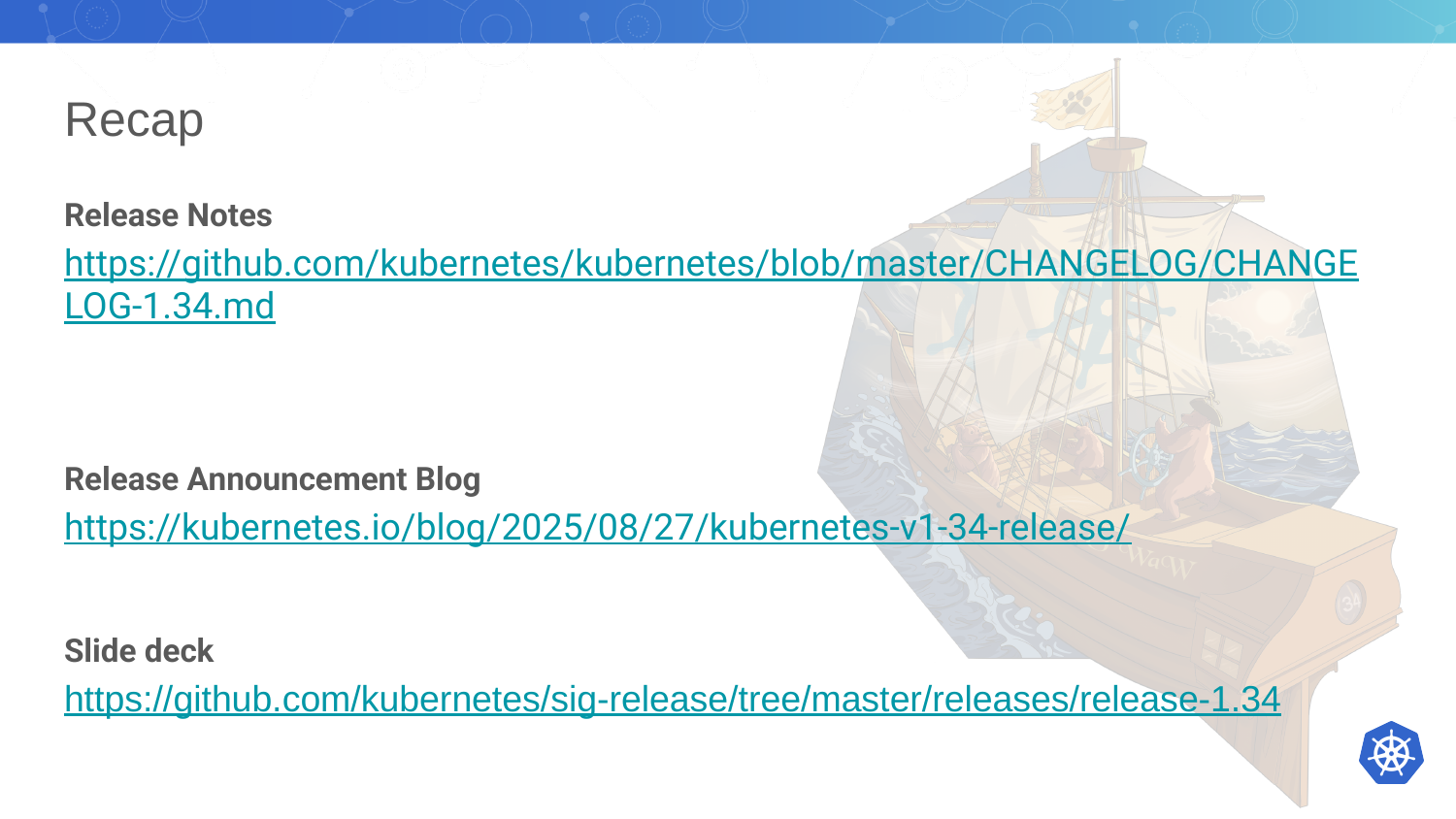

# Recap
Release Notes
https://github.com/kubernetes/kubernetes/blob/master/CHANGELOG/CHANGELOG-1.34.md
Release Announcement Blog
https://kubernetes.io/blog/2025/08/27/kubernetes-v1-34-release/
Slide deck
https://github.com/kubernetes/sig-release/tree/master/releases/release-1.34